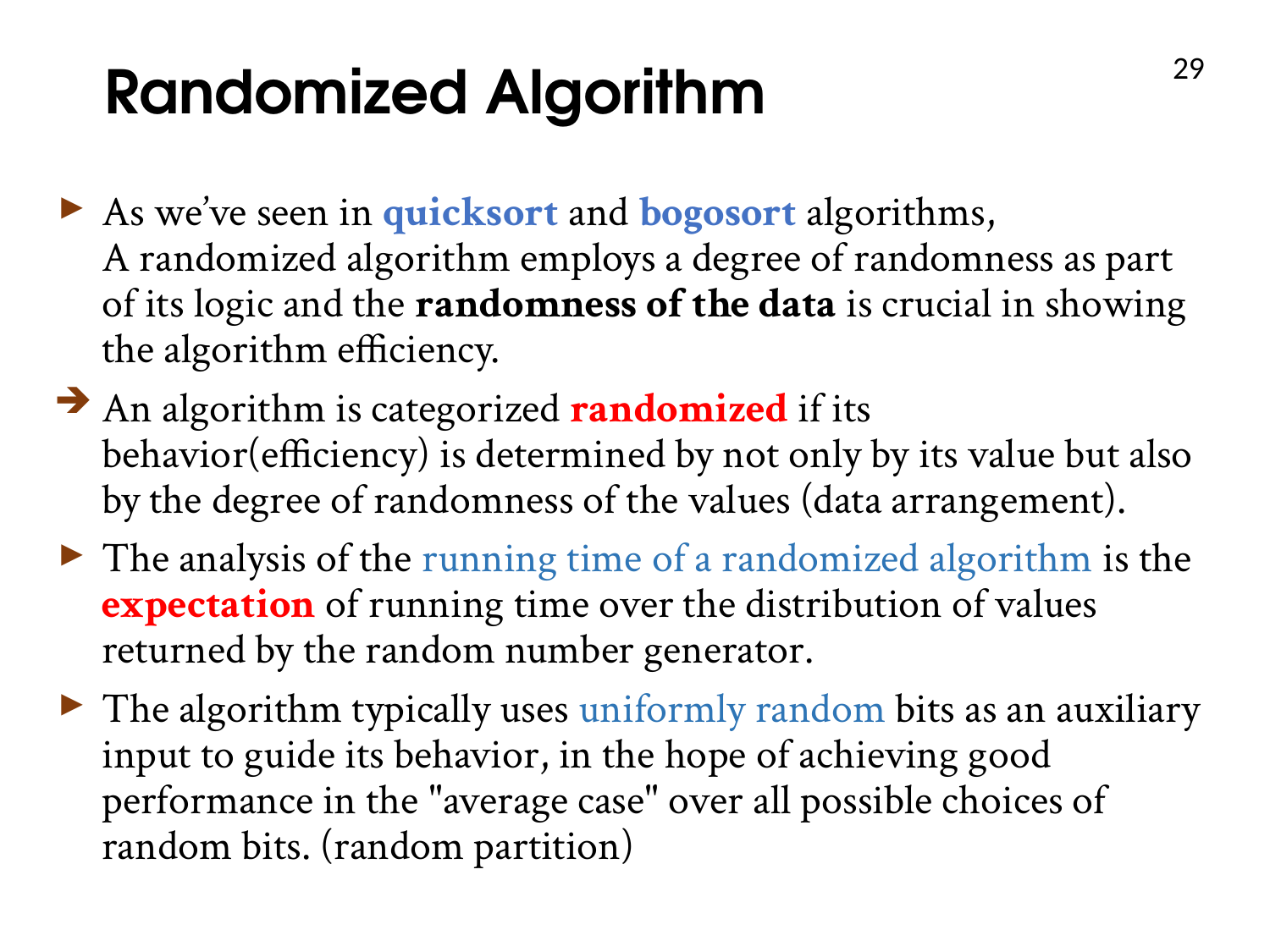

29
# Randomized Algorithm
As we’ve seen in quicksort and bogosort algorithms, A randomized algorithm employs a degree of randomness as part of its logic and the randomness of the data is crucial in showing the algorithm efficiency.
An algorithm is categorized randomized if its behavior(efficiency) is determined by not only by its value but also by the degree of randomness of the values (data arrangement).
The analysis of the running time of a randomized algorithm is the expectation of running time over the distribution of values returned by the random number generator.
The algorithm typically uses uniformly random bits as an auxiliary input to guide its behavior, in the hope of achieving good performance in the "average case" over all possible choices of random bits. (random partition)